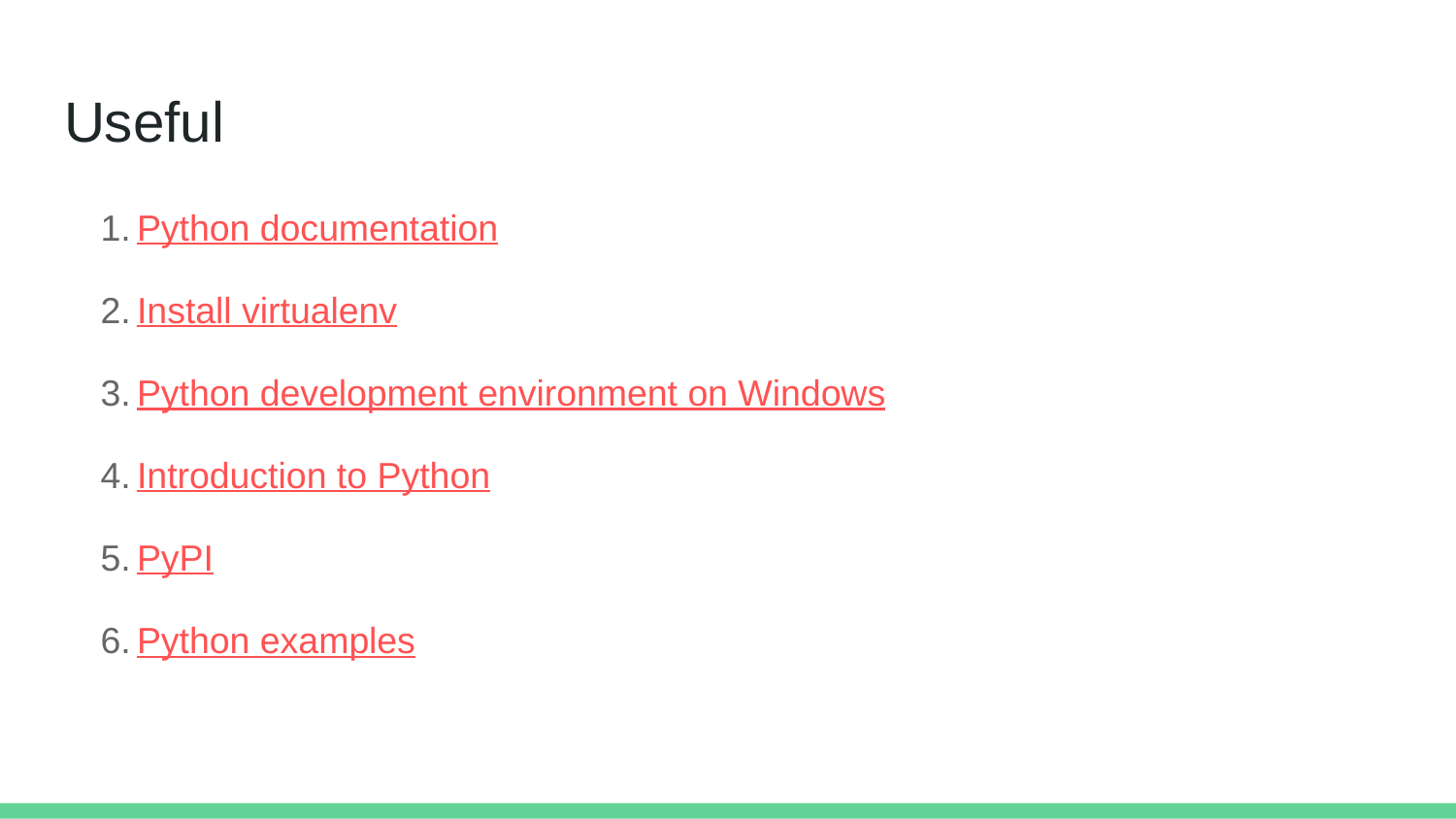

# Useful
Python documentation
Install virtualenv
Python development environment on Windows
Introduction to Python
PyPI
Python examples